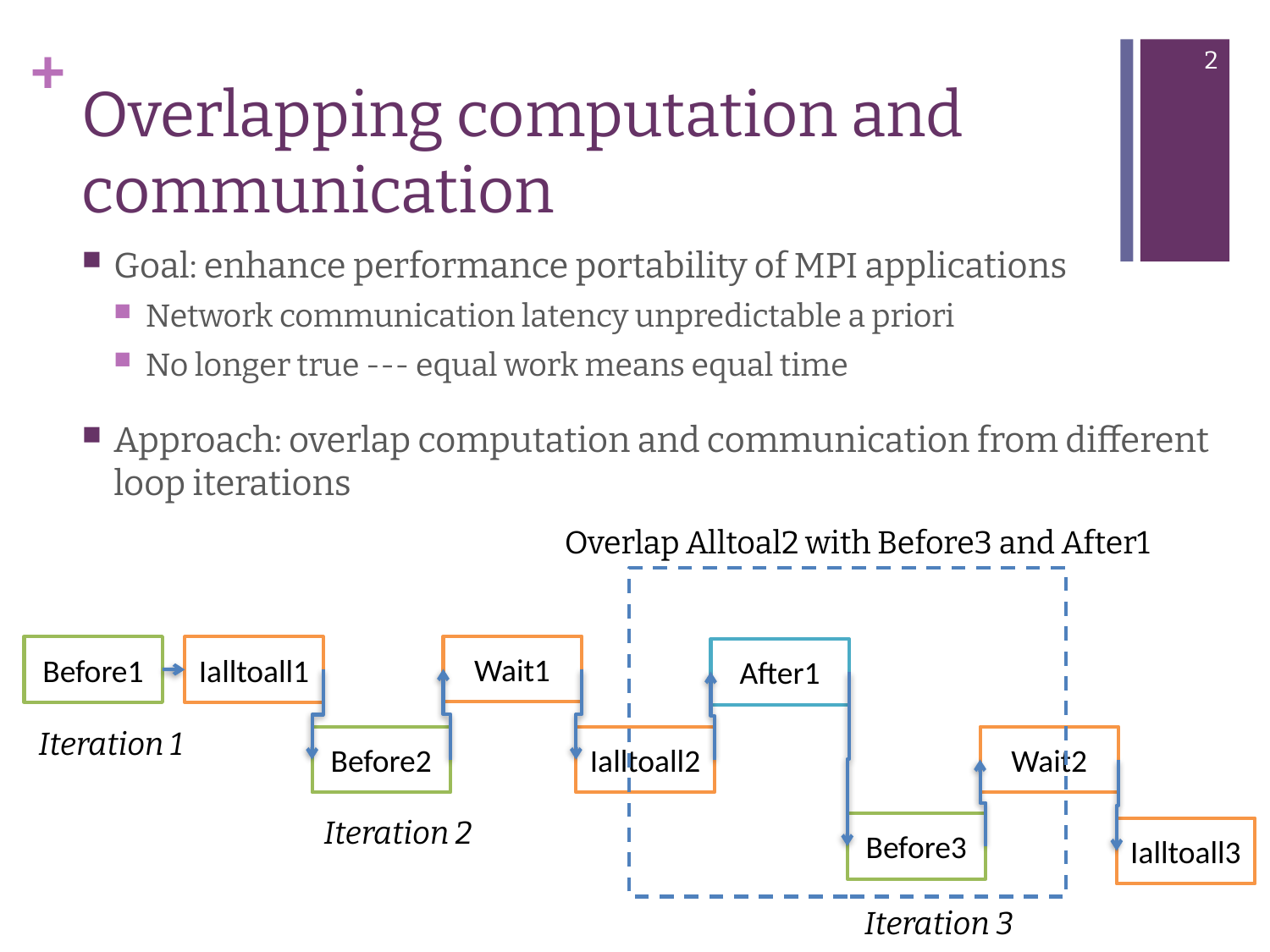

2
# Overlapping computation and communication
Goal: enhance performance portability of MPI applications
Network communication latency unpredictable a priori
No longer true --- equal work means equal time
Approach: overlap computation and communication from different loop iterations
Overlap Alltoal2 with Before3 and After1

Wait1
Before1
Ialltoall1
After1
Before2
Ialltoall2
Wait2
Before3
Ialltoall3
Iteration 1
Iteration 2
Iteration 3